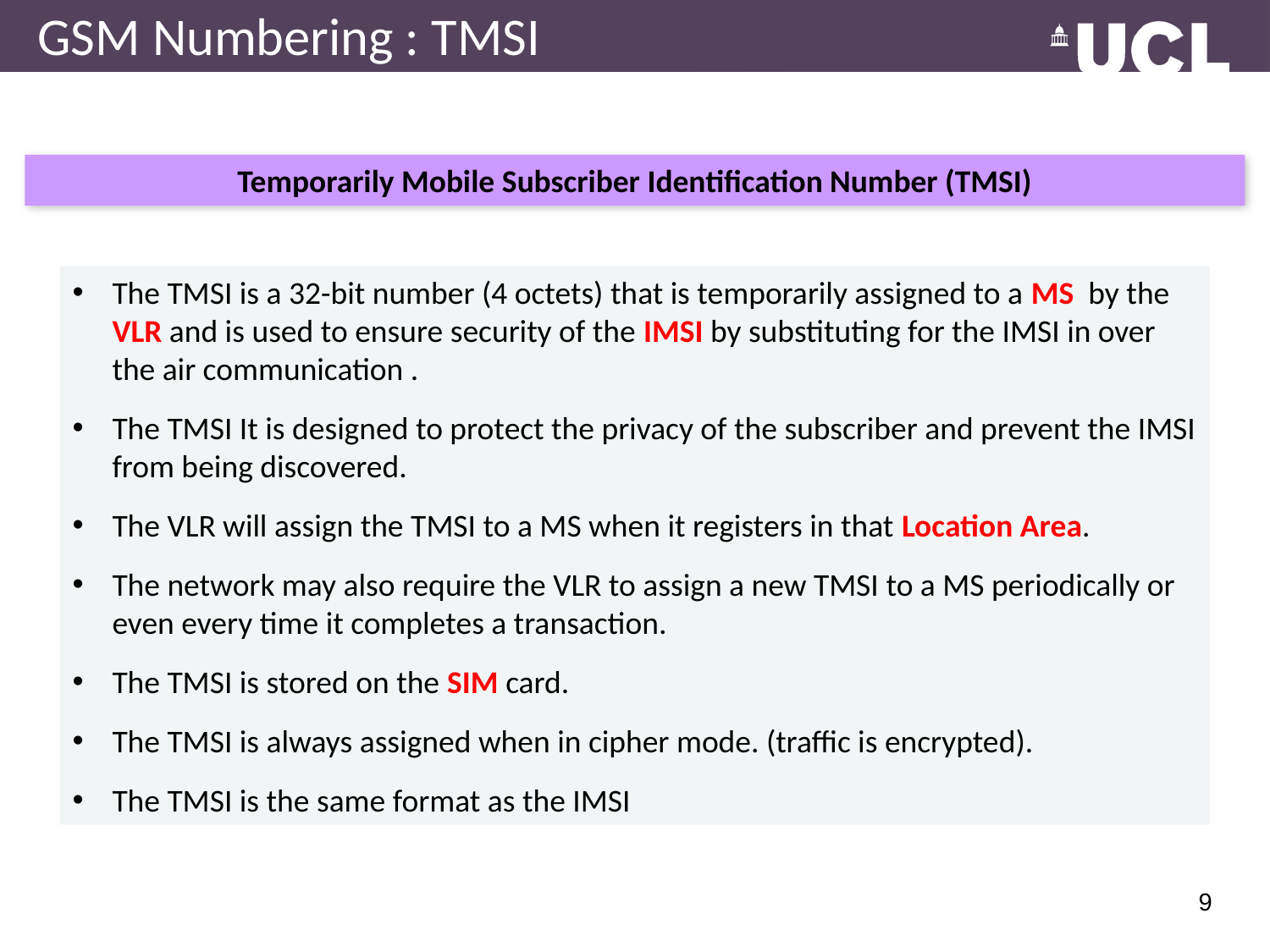

# GSM Numbering : TMSI
Temporarily Mobile Subscriber Identification Number (TMSI)
The TMSI is a 32-bit number (4 octets) that is temporarily assigned to a MS  by the VLR and is used to ensure security of the IMSI by substituting for the IMSI in over the air communication .
The TMSI It is designed to protect the privacy of the subscriber and prevent the IMSI from being discovered.
The VLR will assign the TMSI to a MS when it registers in that Location Area.
The network may also require the VLR to assign a new TMSI to a MS periodically or even every time it completes a transaction.
The TMSI is stored on the SIM card.
The TMSI is always assigned when in cipher mode. (traffic is encrypted).
The TMSI is the same format as the IMSI
9